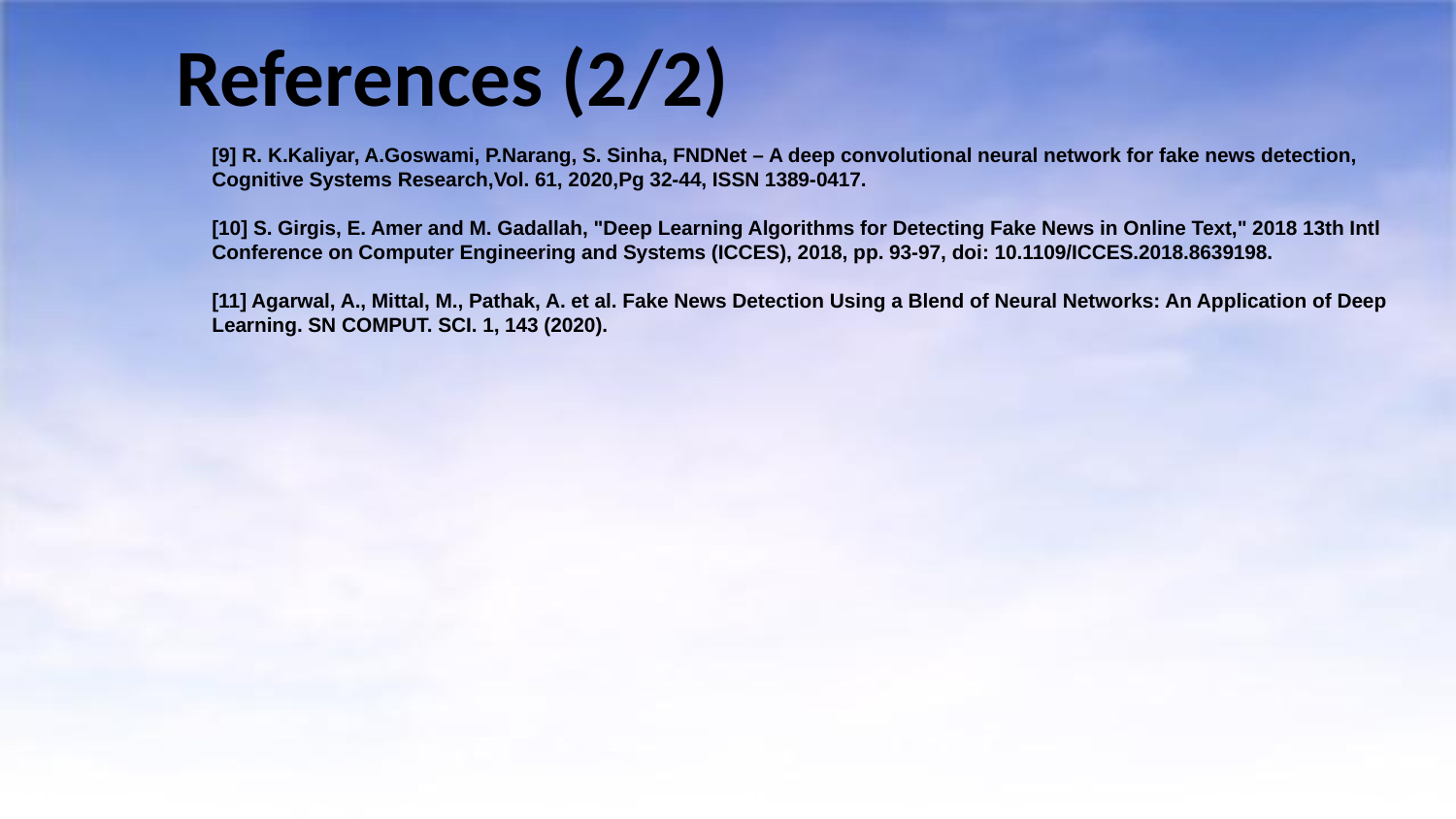

# References (2/2)
[9] R. K.Kaliyar, A.Goswami, P.Narang, S. Sinha, FNDNet – A deep convolutional neural network for fake news detection, Cognitive Systems Research,Vol. 61, 2020,Pg 32-44, ISSN 1389-0417.

[10] S. Girgis, E. Amer and M. Gadallah, "Deep Learning Algorithms for Detecting Fake News in Online Text," 2018 13th Intl Conference on Computer Engineering and Systems (ICCES), 2018, pp. 93-97, doi: 10.1109/ICCES.2018.8639198.

[11] Agarwal, A., Mittal, M., Pathak, A. et al. Fake News Detection Using a Blend of Neural Networks: An Application of Deep Learning. SN COMPUT. SCI. 1, 143 (2020).